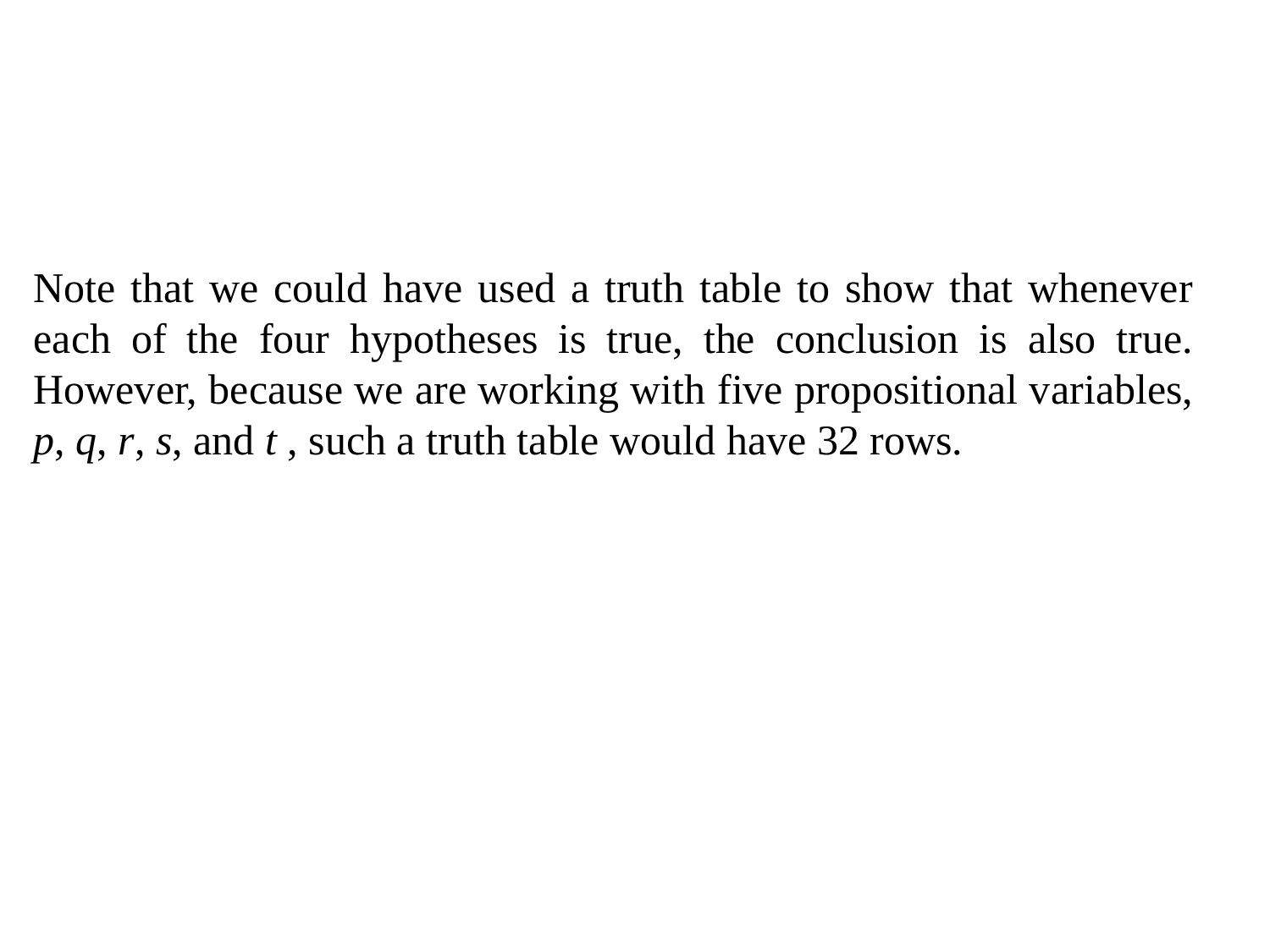

Note that we could have used a truth table to show that whenever each of the four hypotheses is true, the conclusion is also true. However, because we are working with five propositional variables, p, q, r, s, and t , such a truth table would have 32 rows.